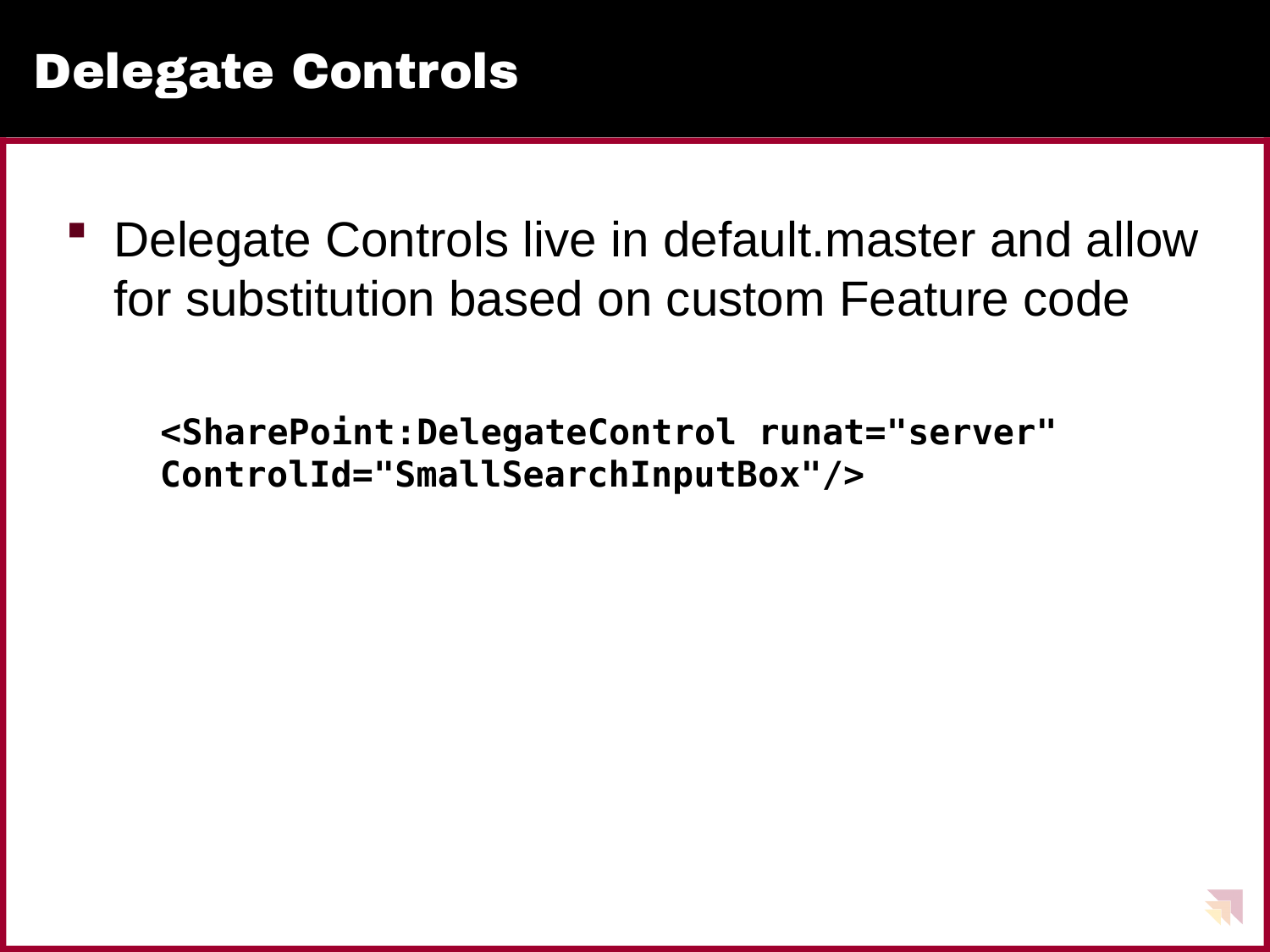

# Delegate Controls
Delegate Controls live in default.master and allow for substitution based on custom Feature code

<SharePoint:DelegateControl runat="server" ControlId="SmallSearchInputBox"/>